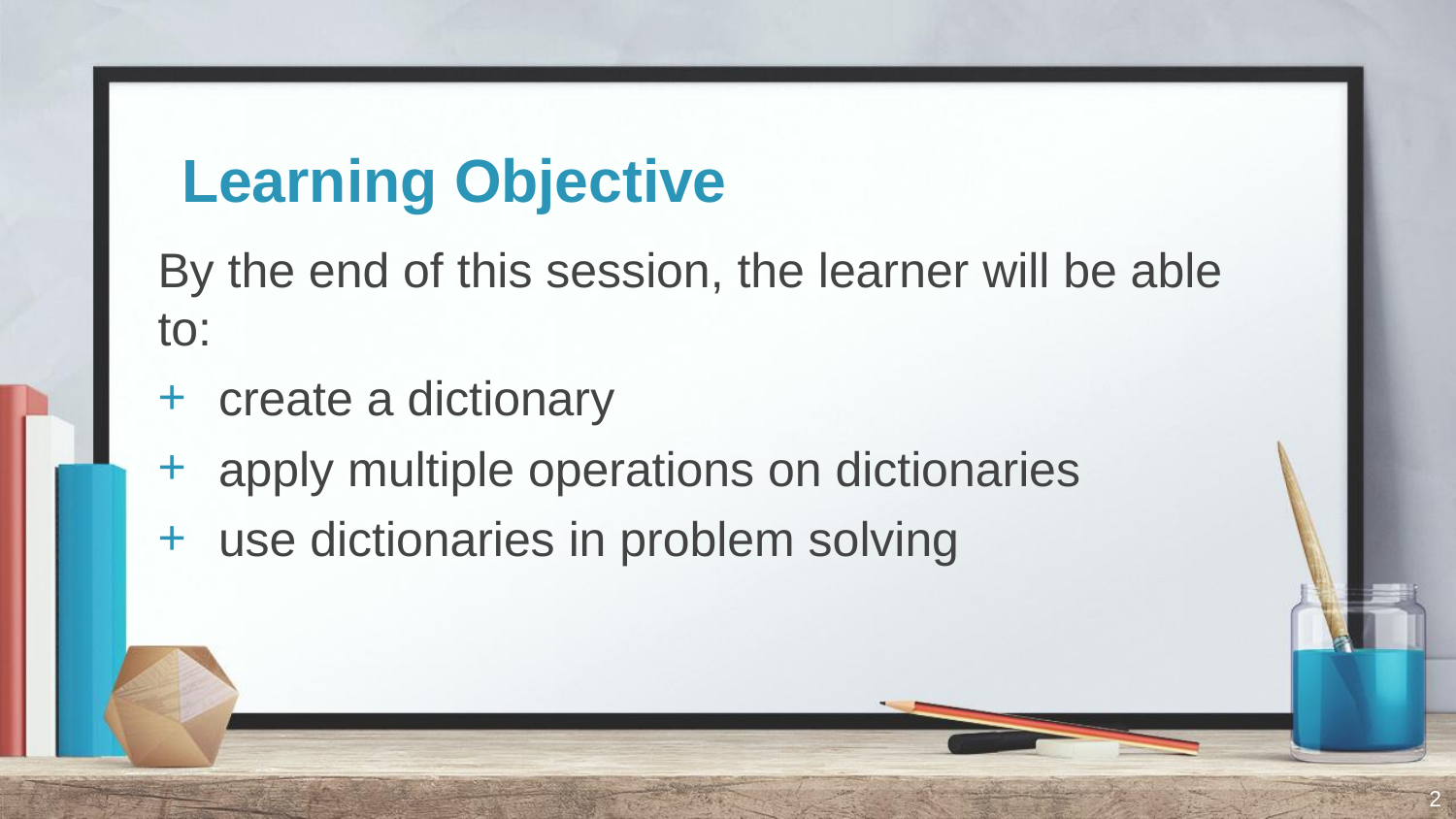

# Learning Objective
By the end of this session, the learner will be able to:
create a dictionary
apply multiple operations on dictionaries
use dictionaries in problem solving
2